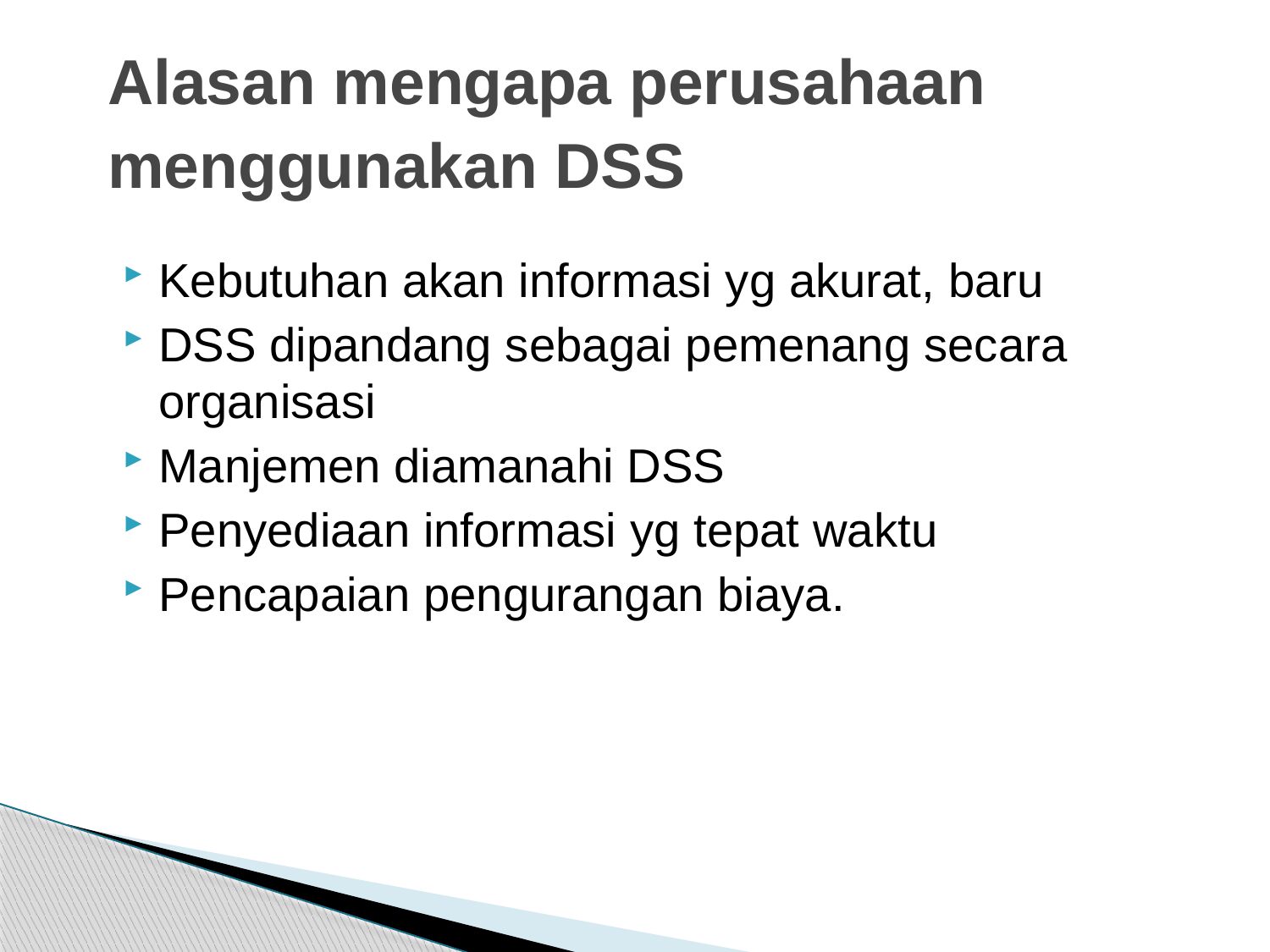

# Alasan mengapa perusahaan menggunakan DSS
Kebutuhan akan informasi yg akurat, baru
DSS dipandang sebagai pemenang secara organisasi
Manjemen diamanahi DSS
Penyediaan informasi yg tepat waktu
Pencapaian pengurangan biaya.